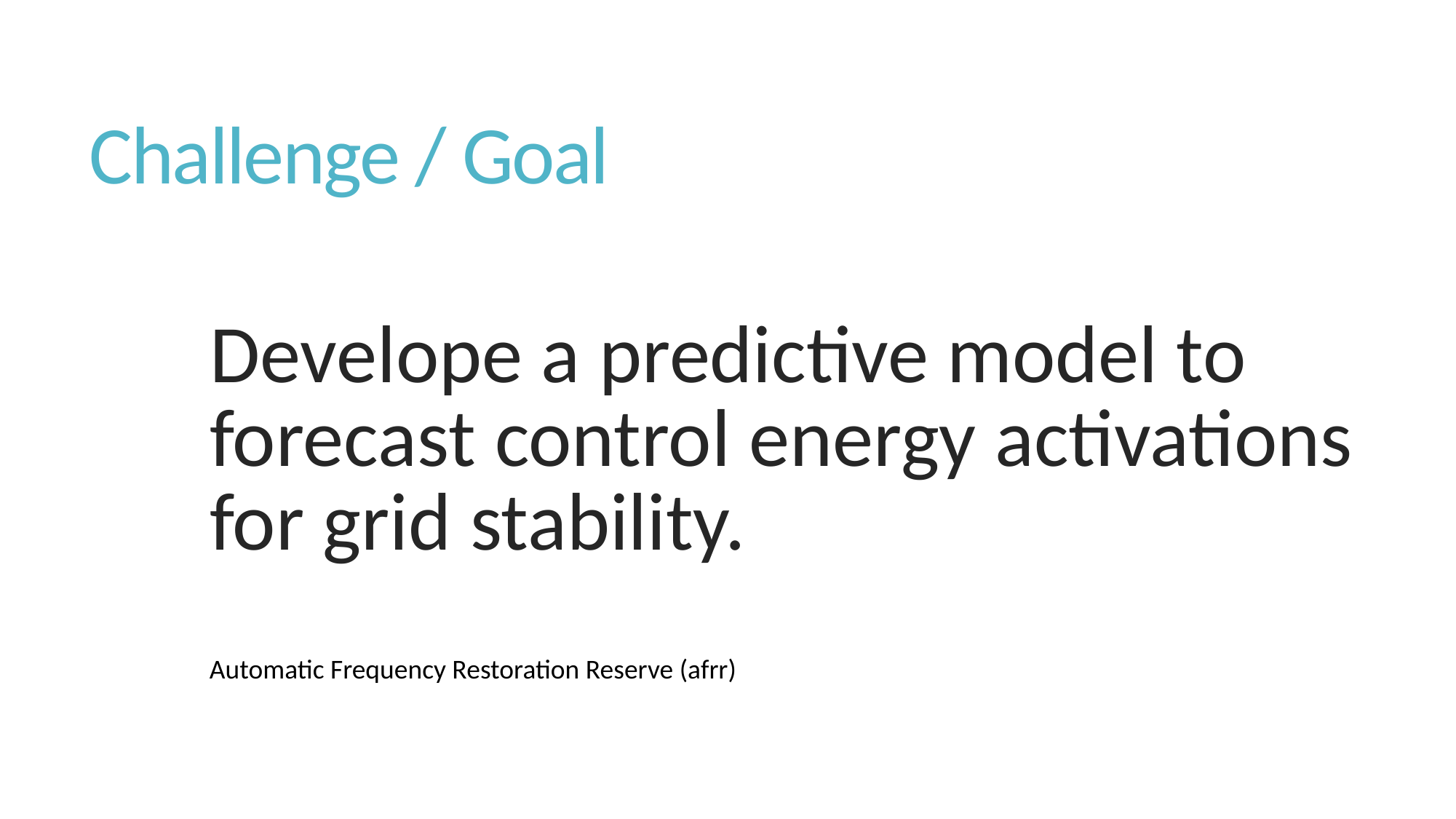

# Challenge / Goal
Develope a predictive model to forecast control energy activations for grid stability.
Automatic Frequency Restoration Reserve (afrr)